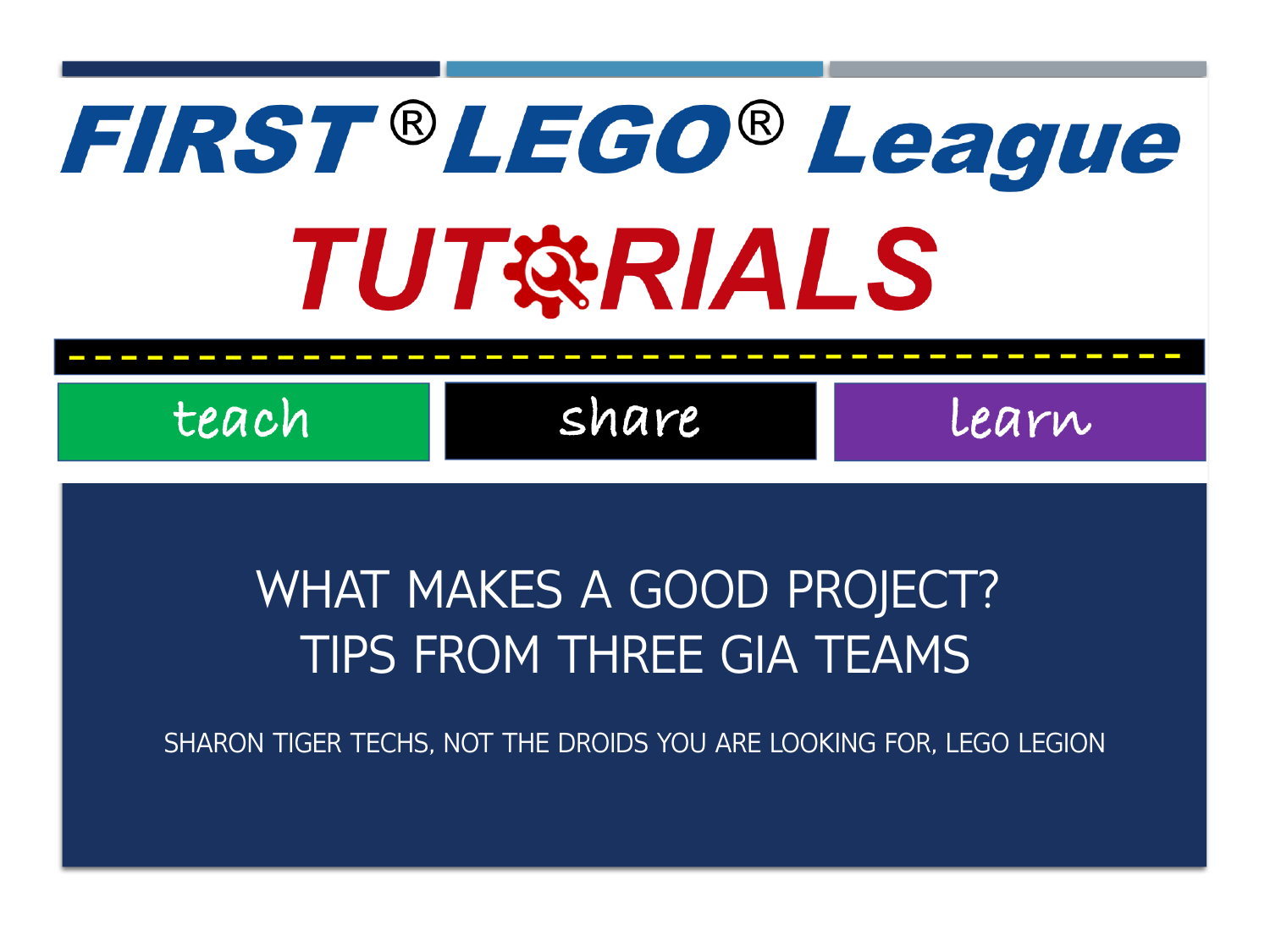

# What makes a good Project? Tips from three GIA TEAMS
ShARON TIGER TECHS, NOT THE DROIDS YOU ARE LOOKING FOR, LEGO LEgion